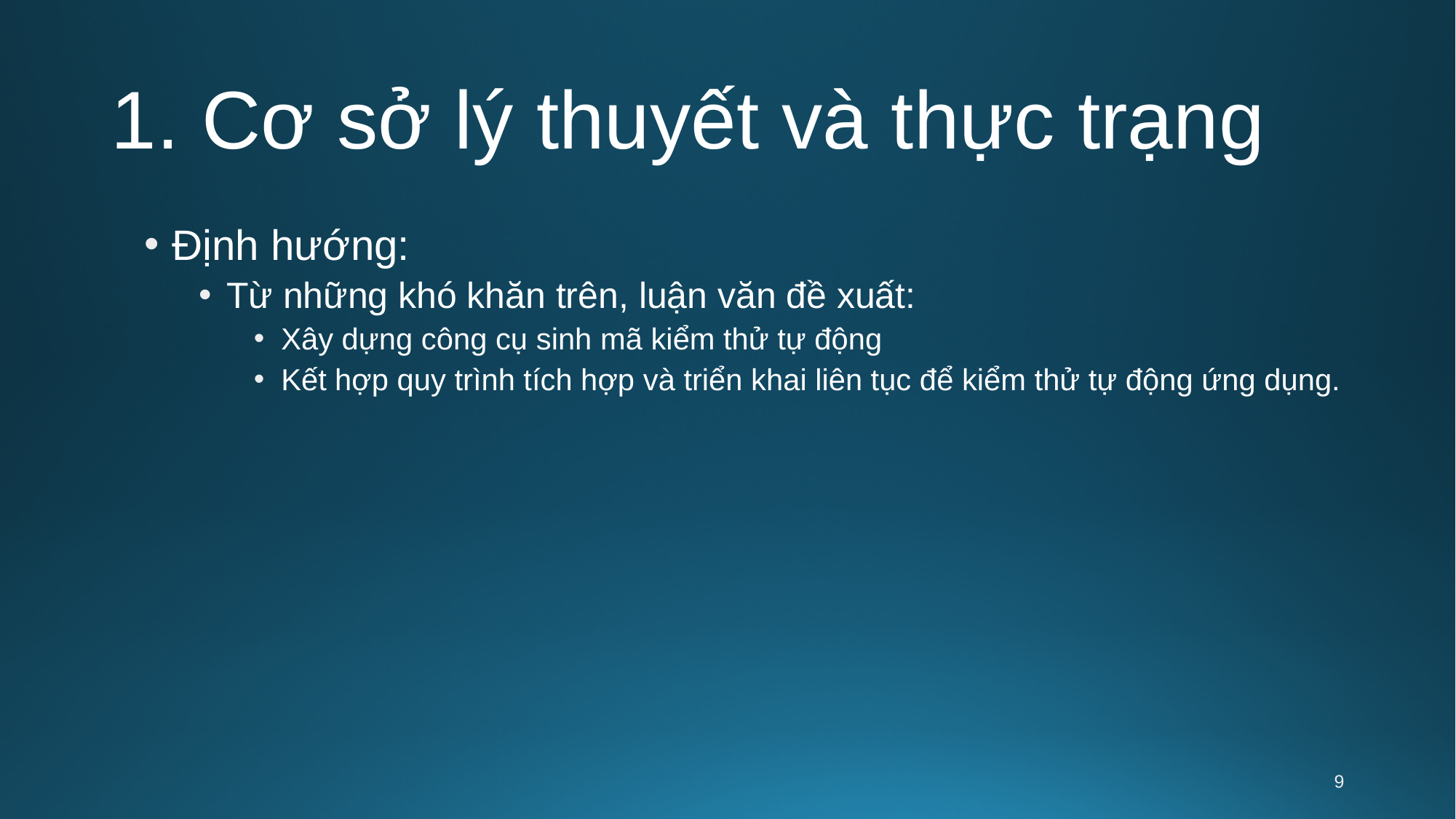

# 1. Cơ sở lý thuyết và thực trạng
Định hướng:
Từ những khó khăn trên, luận văn đề xuất:
Xây dựng công cụ sinh mã kiểm thử tự động
Kết hợp quy trình tích hợp và triển khai liên tục để kiểm thử tự động ứng dụng.

9